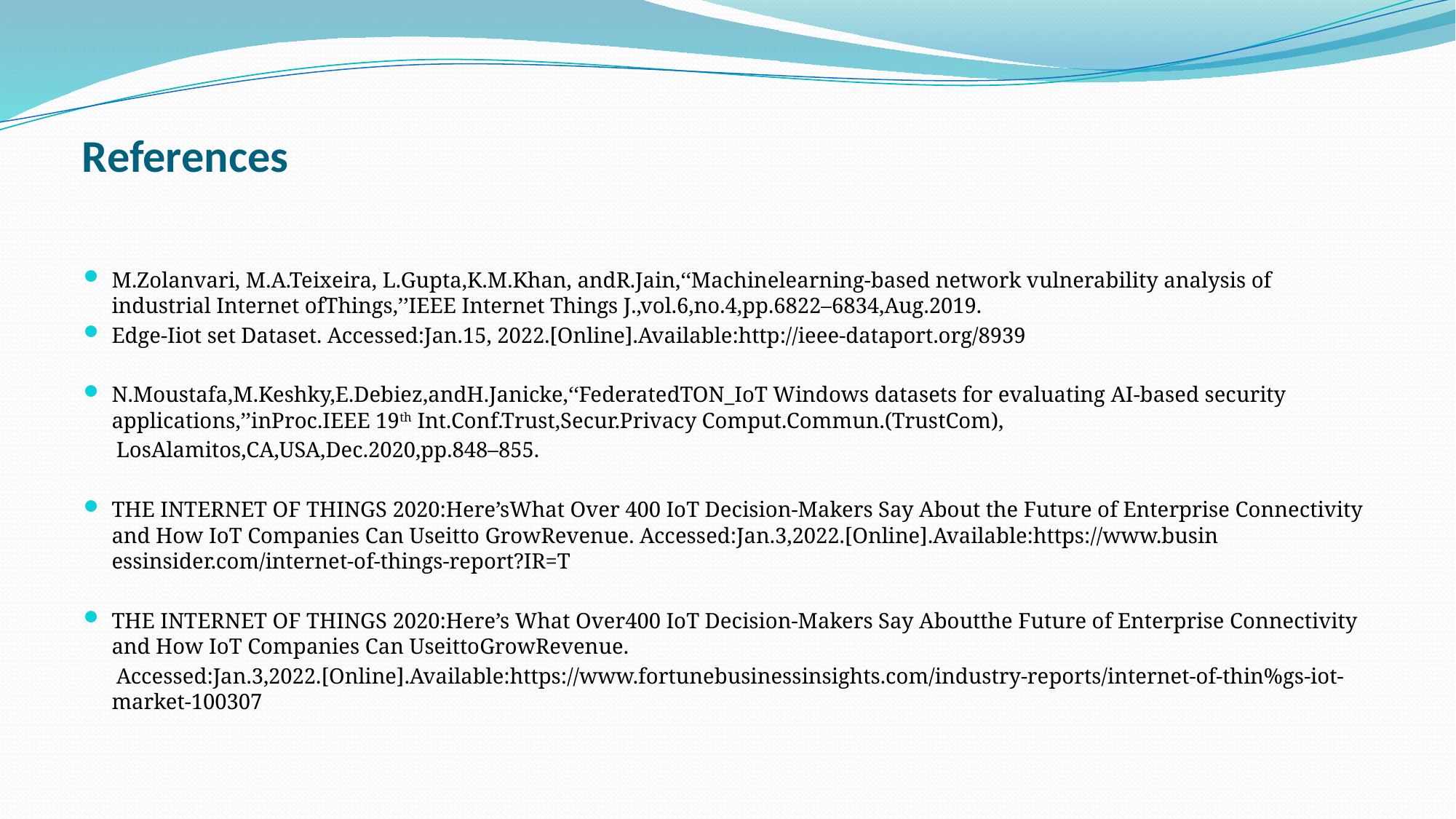

# References

M.Zolanvari, M.A.Teixeira, L.Gupta,K.M.Khan, andR.Jain,‘‘Machinelearning-based network vulnerability analysis of industrial Internet ofThings,’’IEEE Internet Things J.,vol.6,no.4,pp.6822–6834,Aug.2019.
Edge-Iiot set Dataset. Accessed:Jan.15, 2022.[Online].Available:http://ieee-dataport.org/8939

N.Moustafa,M.Keshky,E.Debiez,andH.Janicke,‘‘FederatedTON_IoT Windows datasets for evaluating AI-based security applications,’’inProc.IEEE 19th Int.Conf.Trust,Secur.Privacy Comput.Commun.(TrustCom),
      LosAlamitos,CA,USA,Dec.2020,pp.848–855.

THE INTERNET OF THINGS 2020:Here’sWhat Over 400 IoT Decision-Makers Say About the Future of Enterprise Connectivity and How IoT Companies Can Useitto GrowRevenue. Accessed:Jan.3,2022.[Online].Available:https://www.busin essinsider.com/internet-of-things-report?IR=T

THE INTERNET OF THINGS 2020:Here’s What Over400 IoT Decision-Makers Say Aboutthe Future of Enterprise Connectivity and How IoT Companies Can UseittoGrowRevenue.
      Accessed:Jan.3,2022.[Online].Available:https://www.fortunebusinessinsights.com/industry-reports/internet-of-thin%gs-iot-market-100307